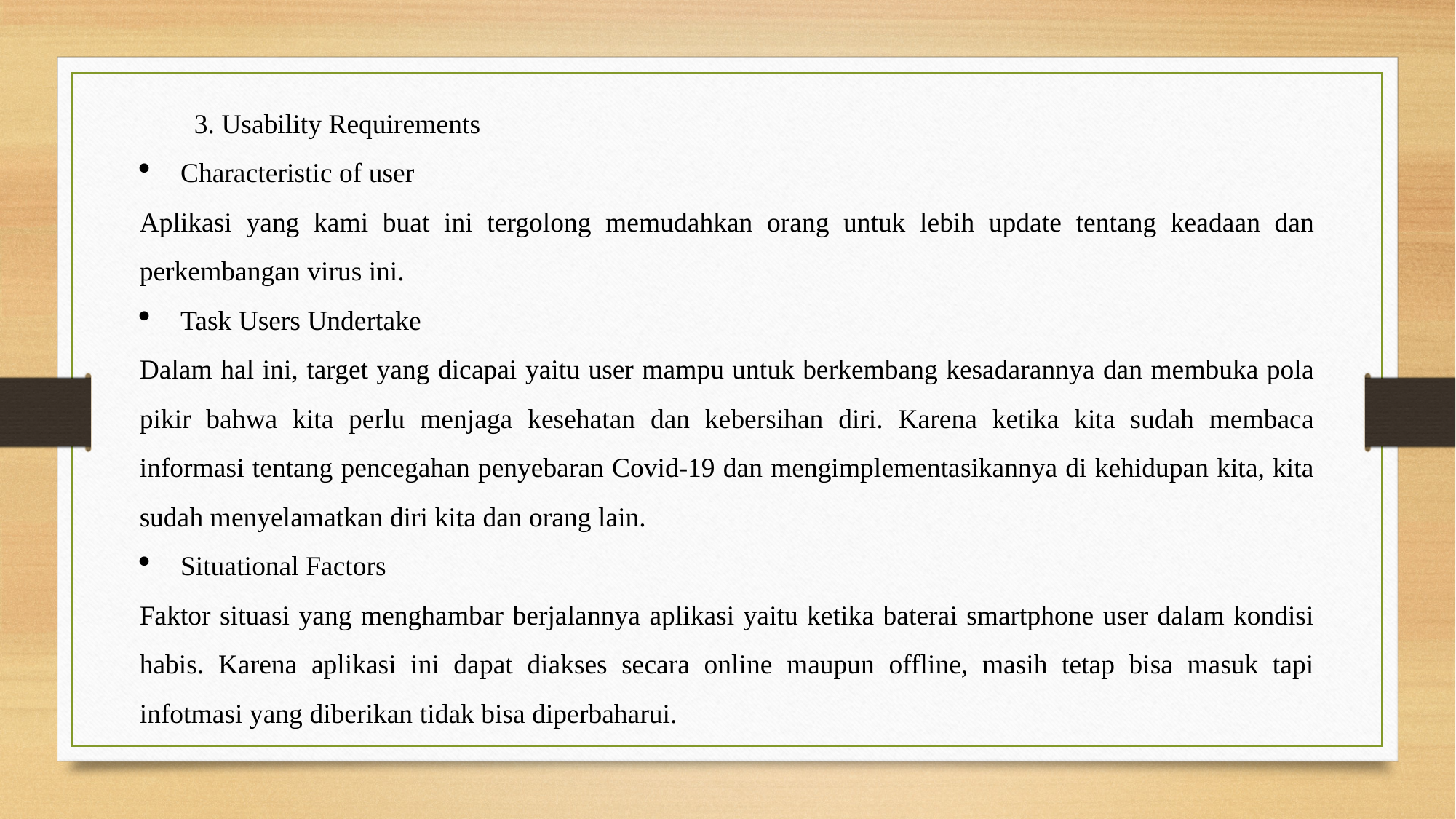

3. Usability Requirements
Characteristic of user
Aplikasi yang kami buat ini tergolong memudahkan orang untuk lebih update tentang keadaan dan perkembangan virus ini.
Task Users Undertake
Dalam hal ini, target yang dicapai yaitu user mampu untuk berkembang kesadarannya dan membuka pola pikir bahwa kita perlu menjaga kesehatan dan kebersihan diri. Karena ketika kita sudah membaca informasi tentang pencegahan penyebaran Covid-19 dan mengimplementasikannya di kehidupan kita, kita sudah menyelamatkan diri kita dan orang lain.
Situational Factors
Faktor situasi yang menghambar berjalannya aplikasi yaitu ketika baterai smartphone user dalam kondisi habis. Karena aplikasi ini dapat diakses secara online maupun offline, masih tetap bisa masuk tapi infotmasi yang diberikan tidak bisa diperbaharui.